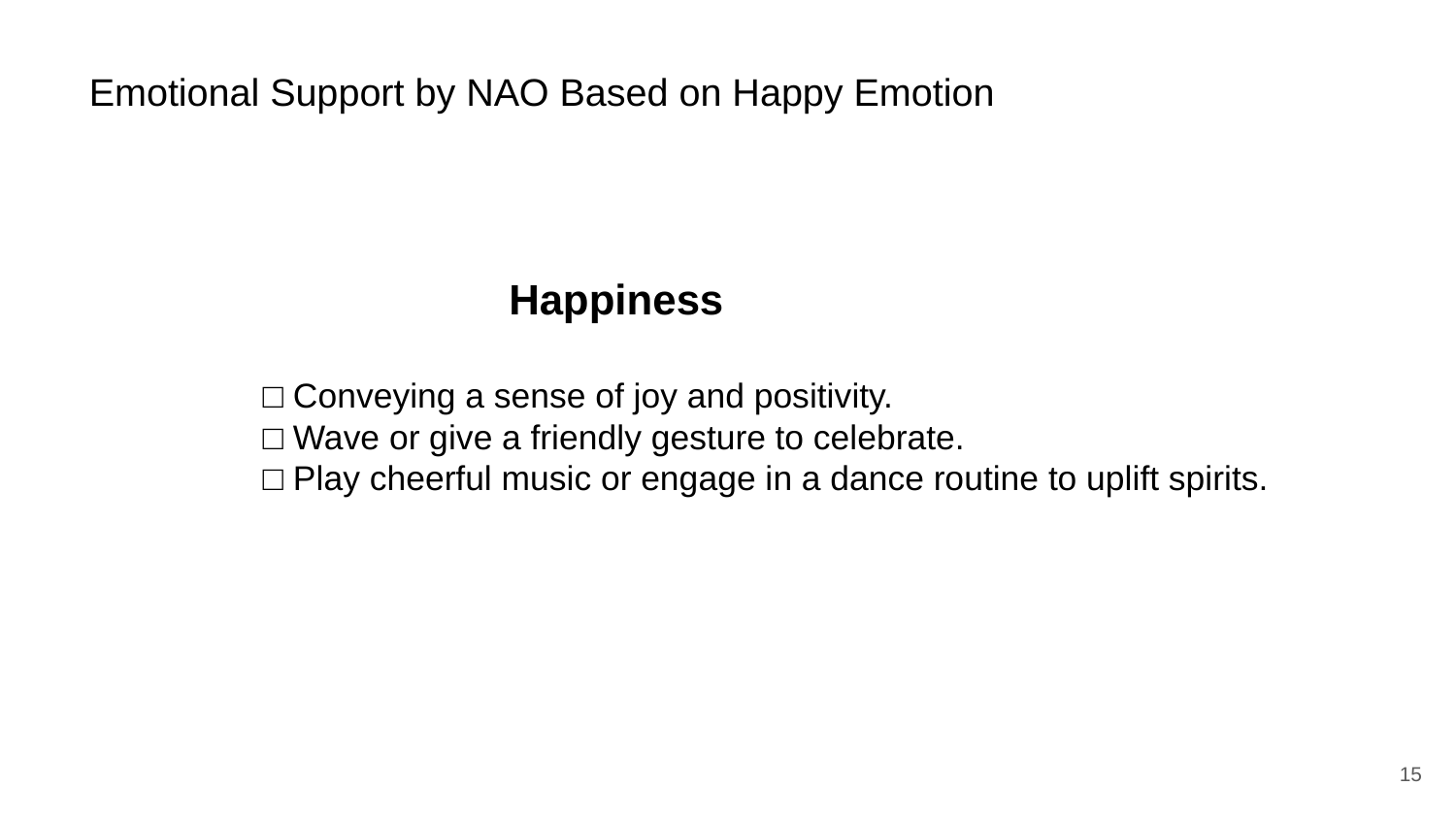

Emotional Support by NAO Based on Happy Emotion
                         Happiness

□ Conveying a sense of joy and positivity.
□ Wave or give a friendly gesture to celebrate.
□ Play cheerful music or engage in a dance routine to uplift spirits.
15